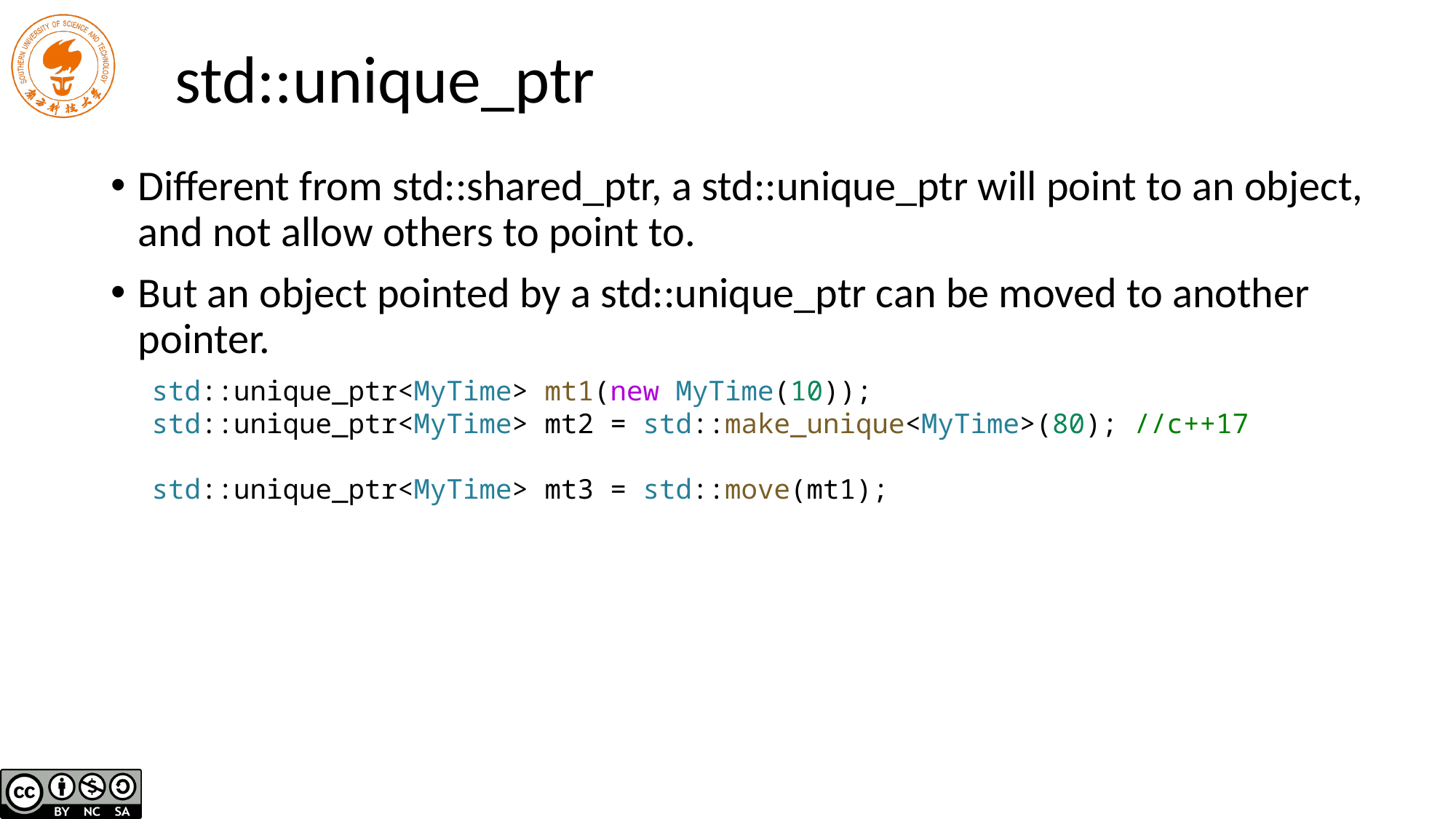

# std::unique_ptr
Different from std::shared_ptr, a std::unique_ptr will point to an object, and not allow others to point to.
But an object pointed by a std::unique_ptr can be moved to another pointer.
std::unique_ptr<MyTime> mt1(new MyTime(10));
std::unique_ptr<MyTime> mt2 = std::make_unique<MyTime>(80); //c++17

std::unique_ptr<MyTime> mt3 = std::move(mt1);